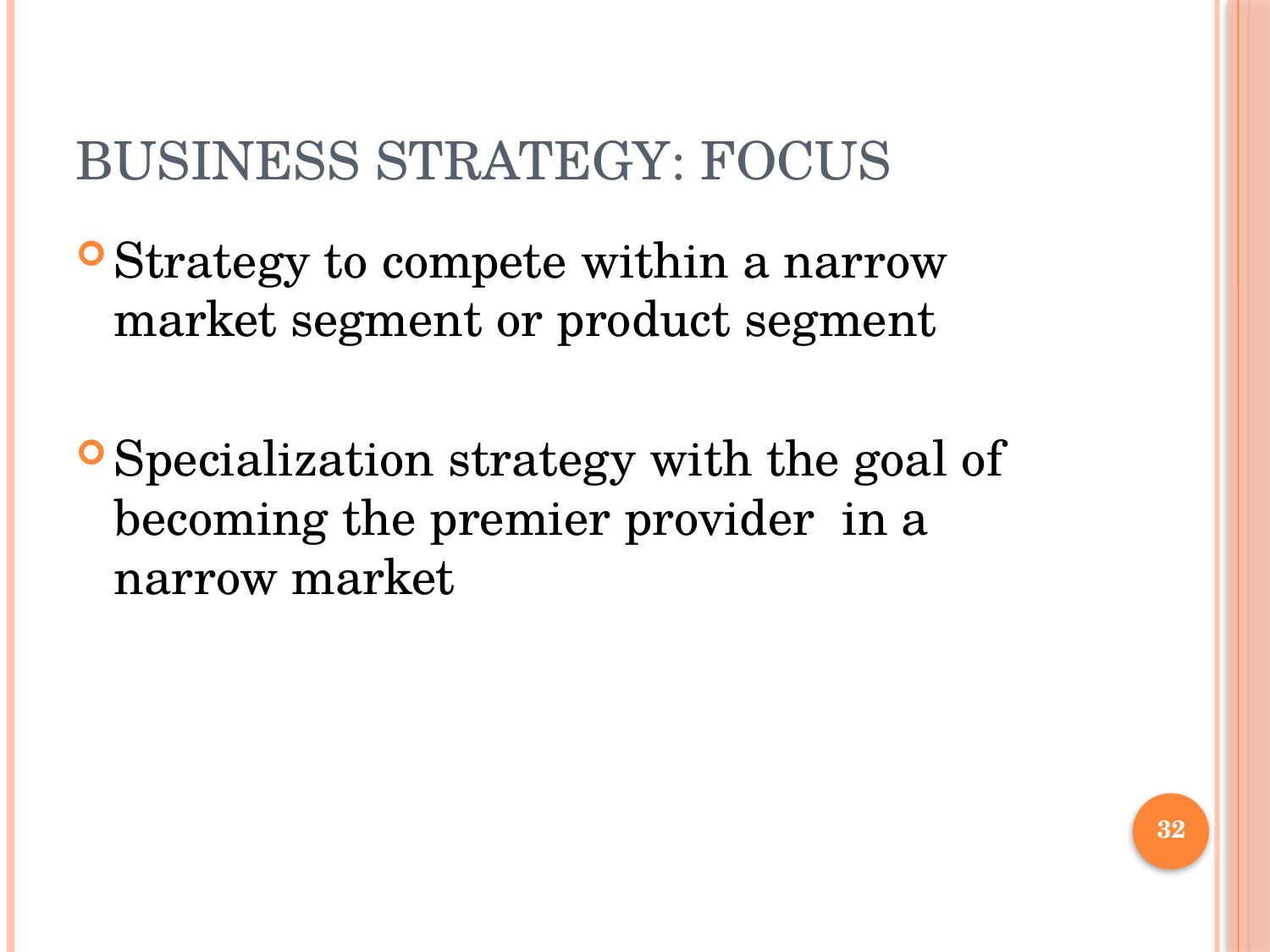

# Business Strategy: Focus
Strategy to compete within a narrow market segment or product segment

Specialization strategy with the goal of becoming the premier provider  in a narrow market
32